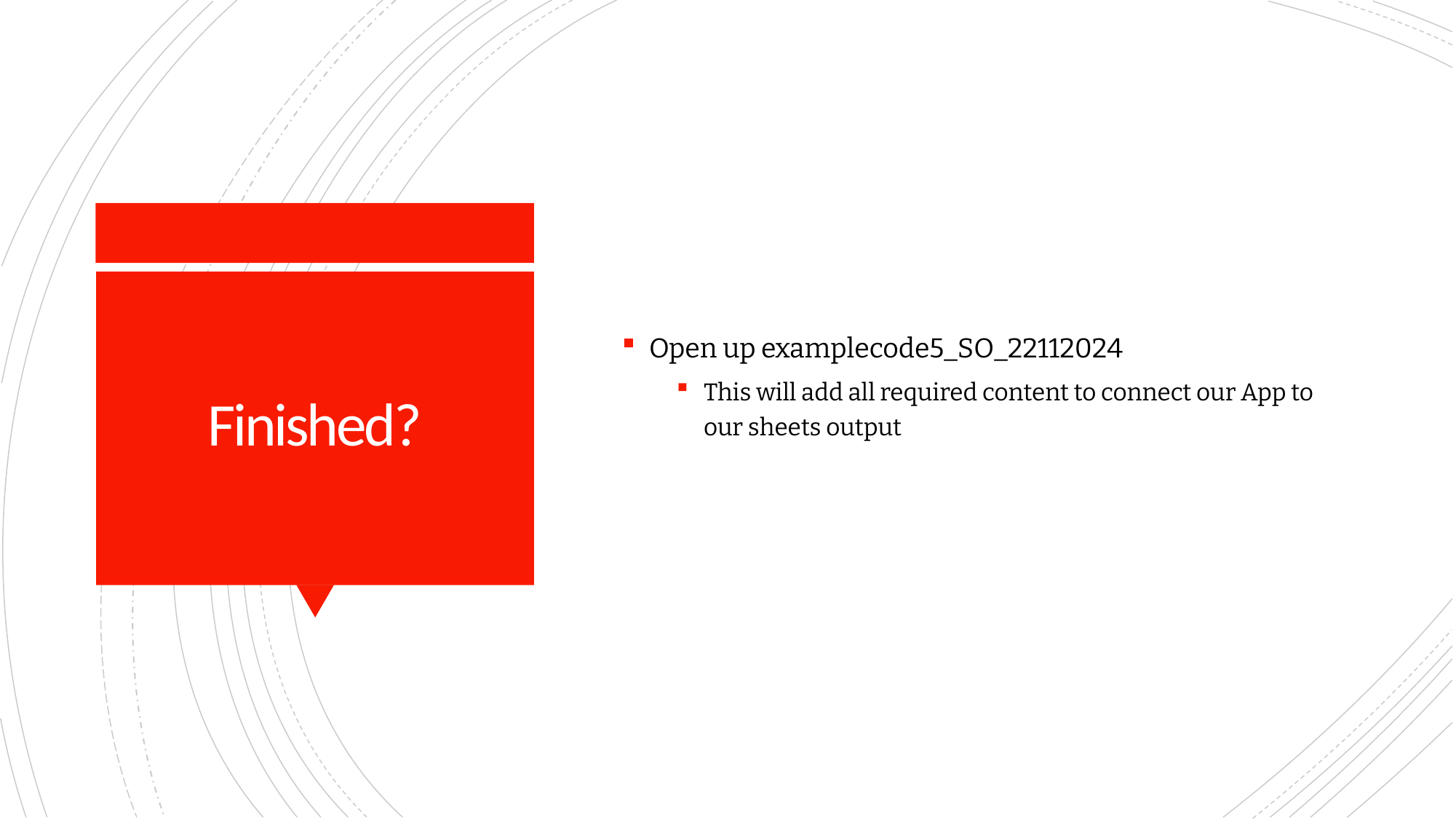

Open up examplecode5_SO_22112024
This will add all required content to connect our App to our sheets output

# Finished?